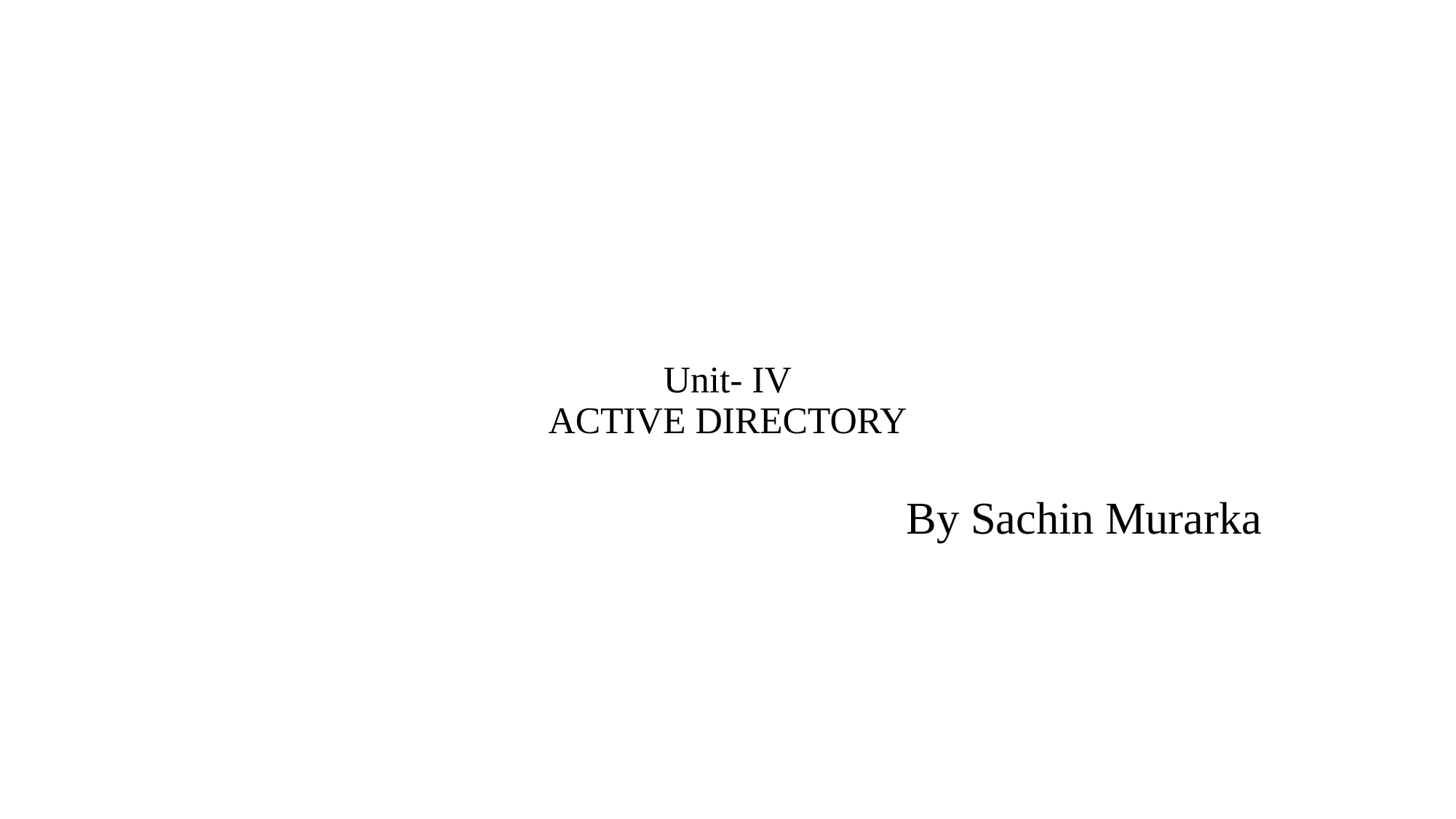

# Unit- IV ACTIVE DIRECTORY

By Sachin Murarka